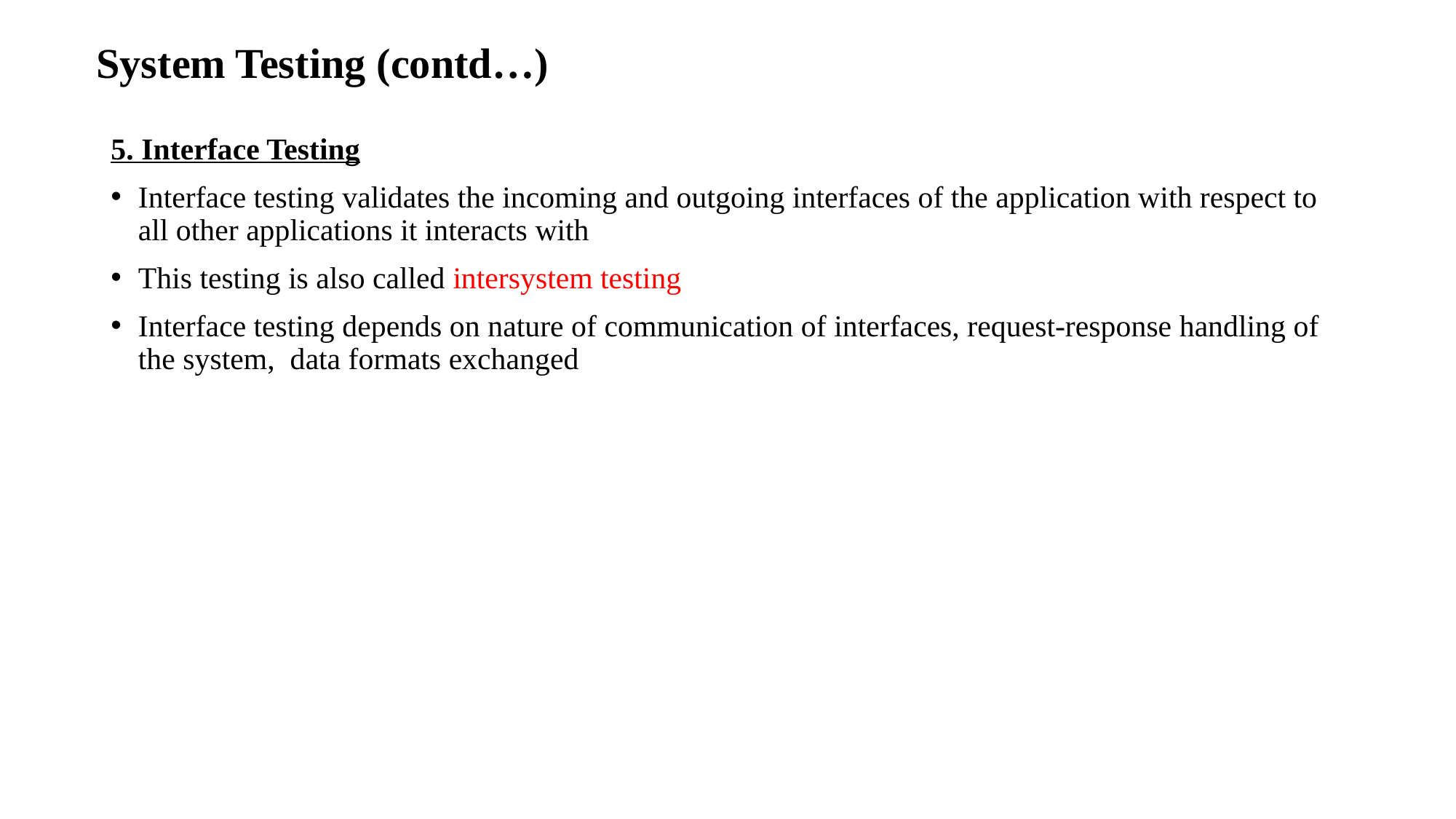

# System Testing (contd…)
5. Interface Testing
Interface testing validates the incoming and outgoing interfaces of the application with respect to all other applications it interacts with
This testing is also called intersystem testing
Interface testing depends on nature of communication of interfaces, request-response handling of the system,  data formats exchanged